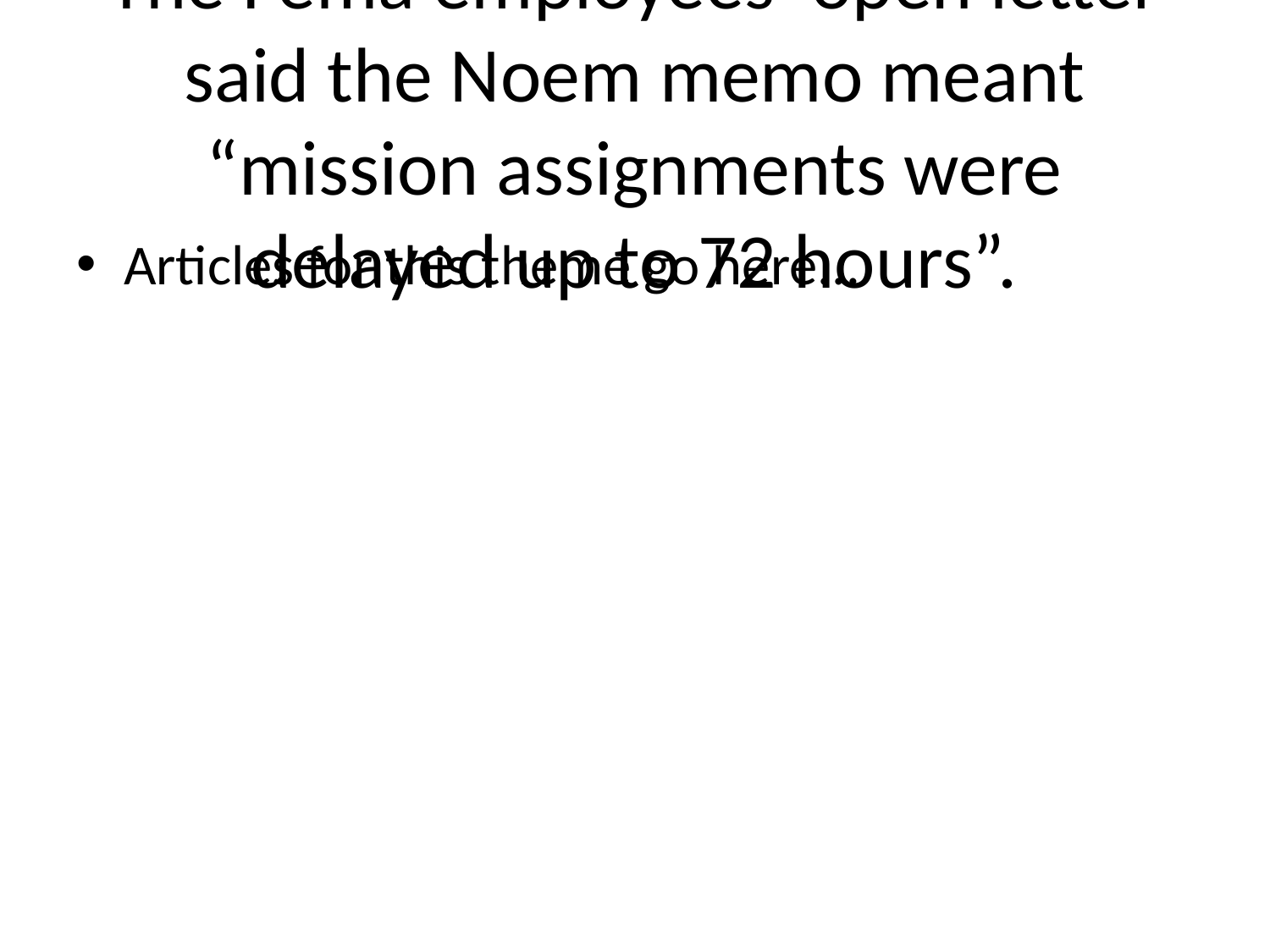

# The Fema employees’ open letter said the Noem memo meant “mission assignments were delayed up to 72 hours”.
Articles for this theme go here...